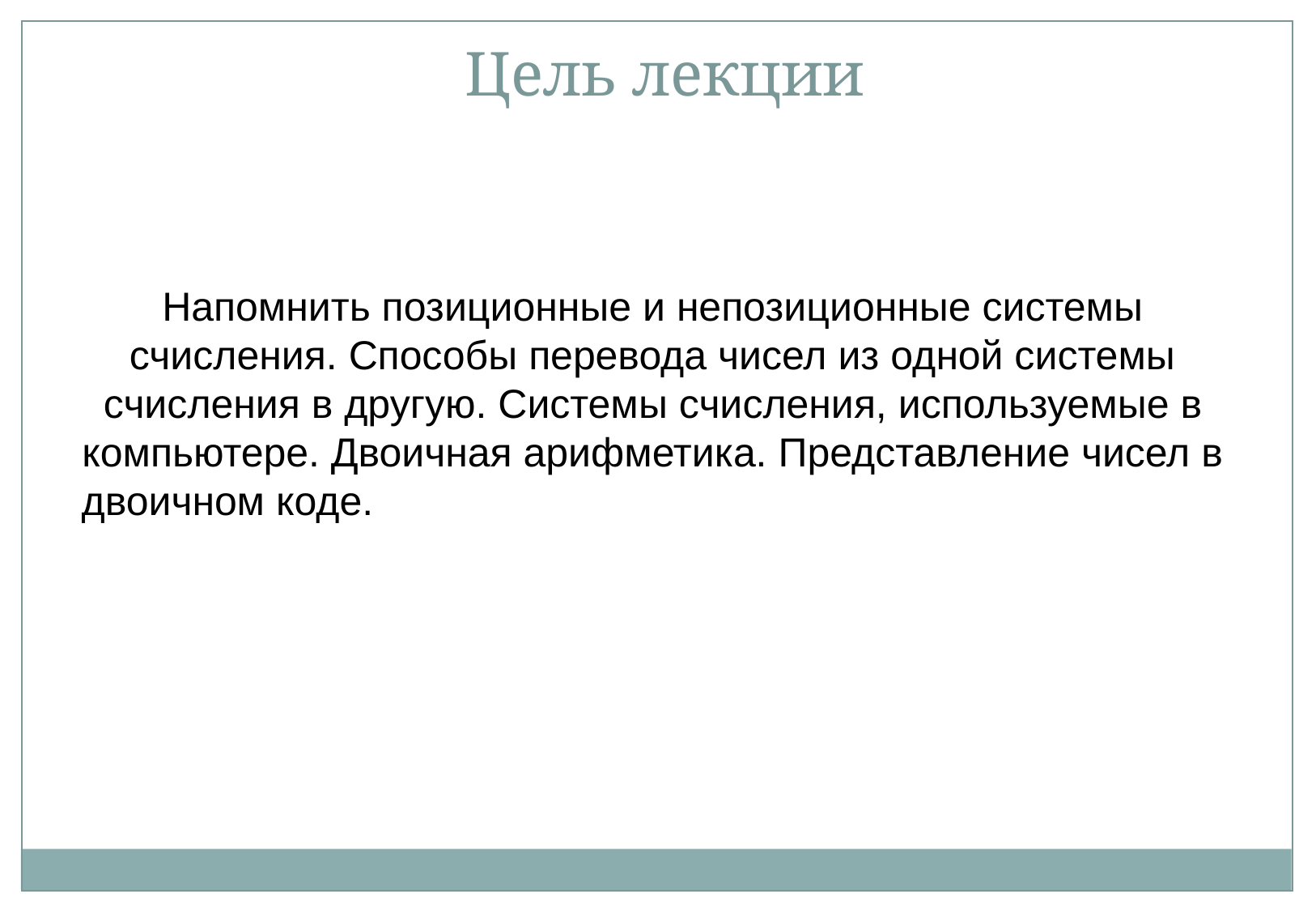

Цель лекции

Напомнить позиционные и непозиционные системы счисления. Способы перевода чисел из одной системы счисления в другую. Системы счисления, используемые в компьютере. Двоичная арифметика. Представление чисел в
двоичном коде.